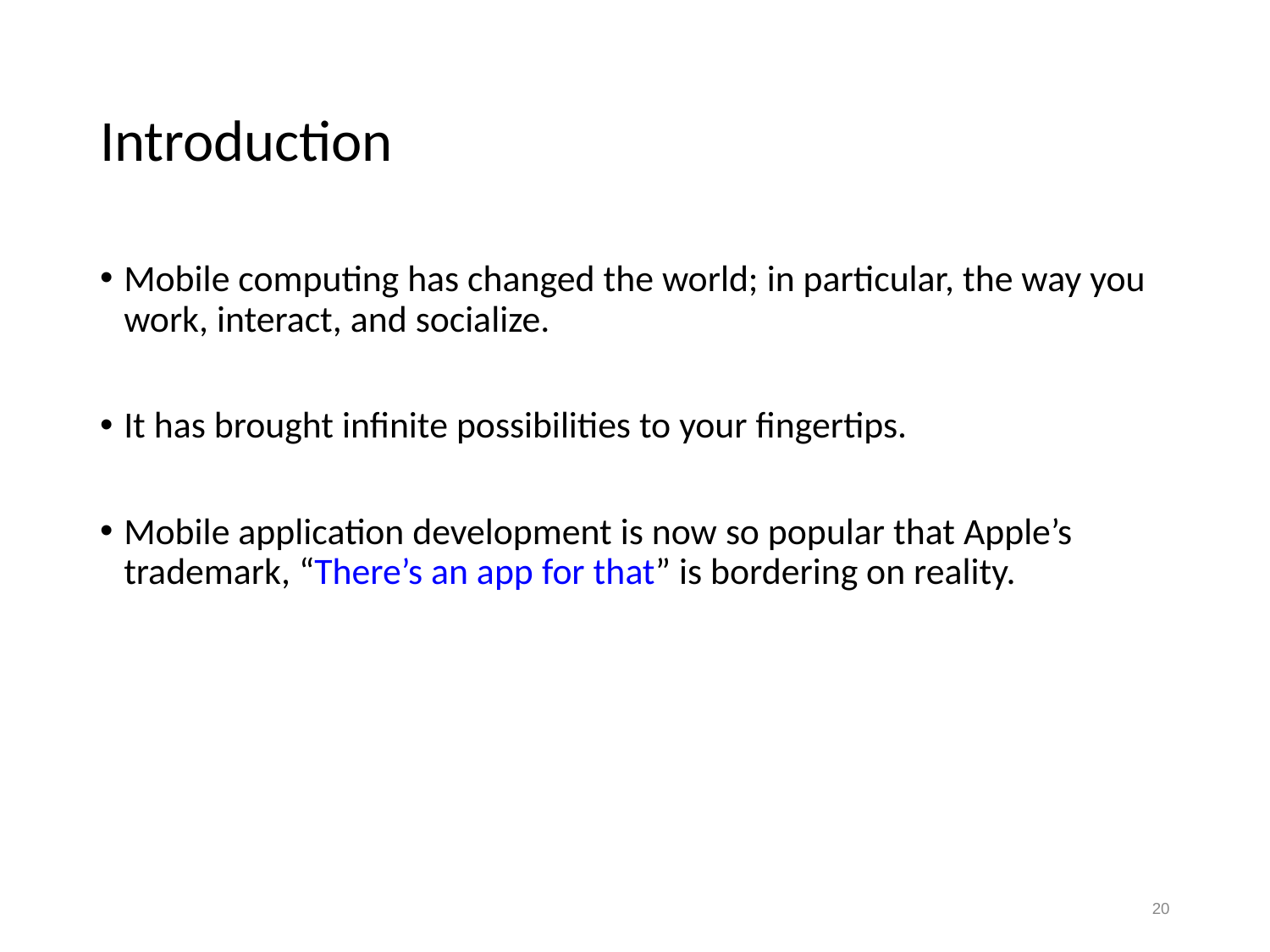

# Introduction
Mobile computing has changed the world; in particular, the way you work, interact, and socialize.

It has brought infinite possibilities to your fingertips.

Mobile application development is now so popular that Apple’s trademark, “There’s an app for that” is bordering on reality.
20